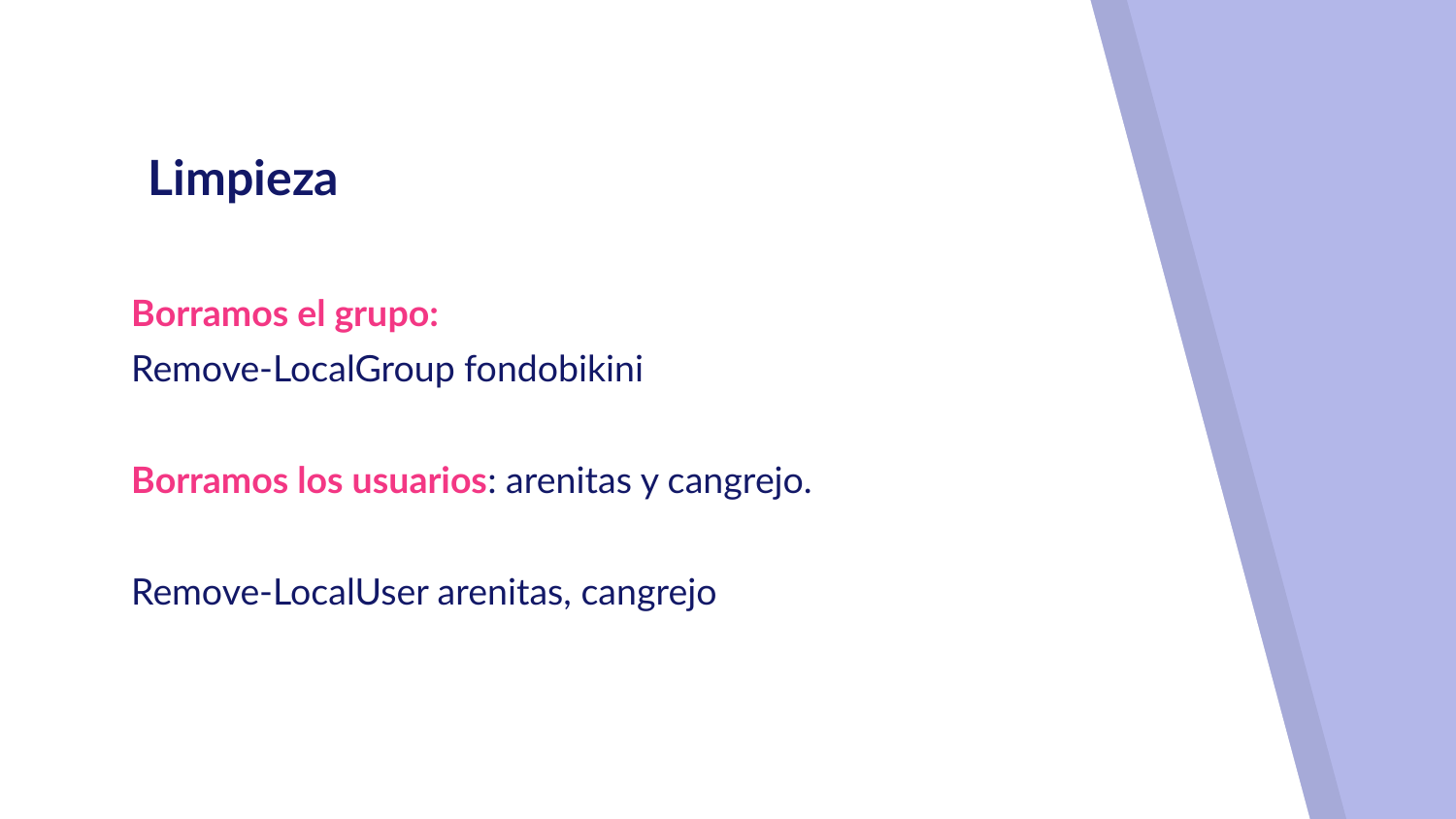

# Limpieza

Borramos el grupo:
Remove-LocalGroup fondobikini

Borramos los usuarios: arenitas y cangrejo.

Remove-LocalUser arenitas, cangrejo